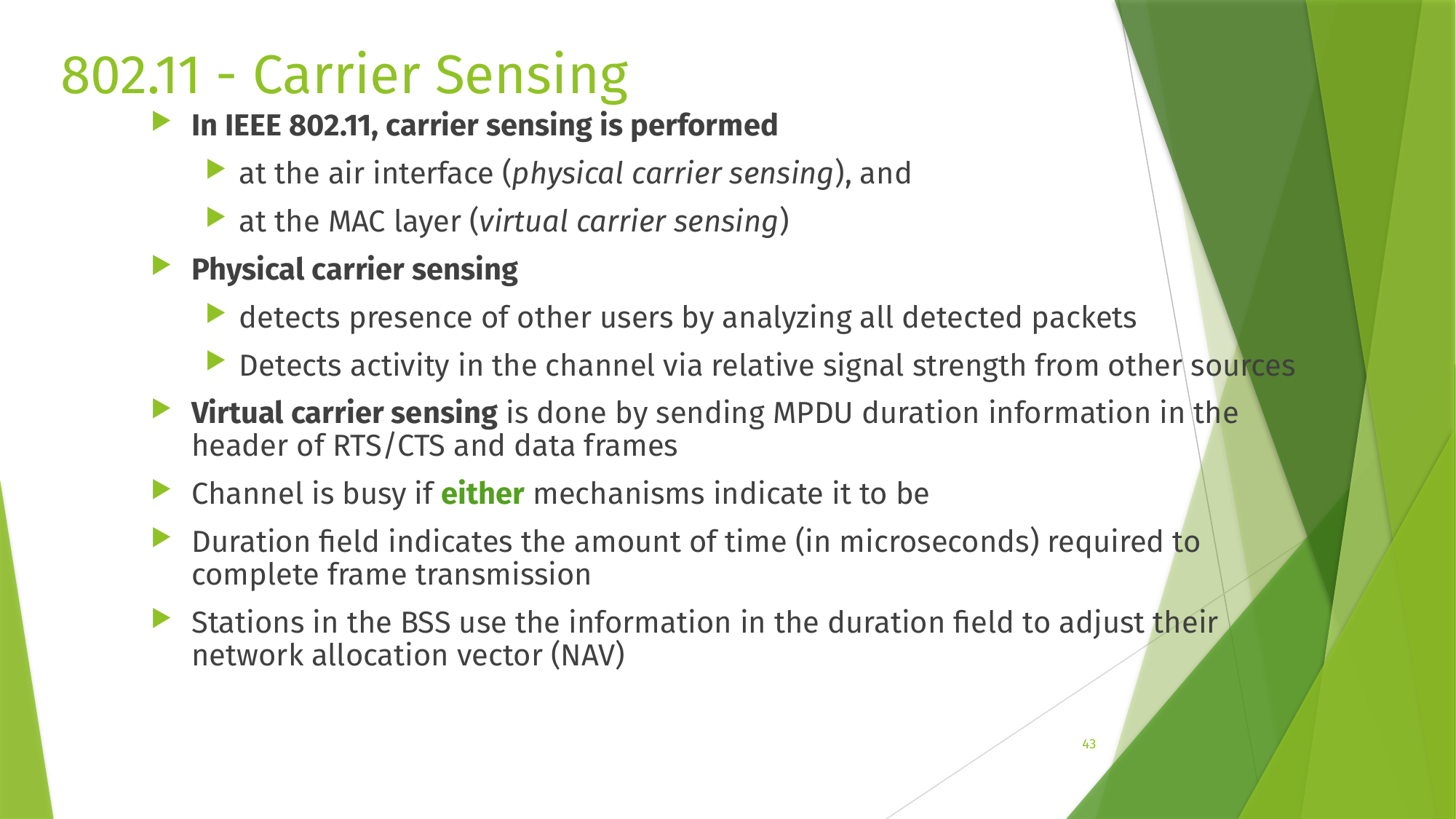

# 802.11 - Carrier Sensing
In IEEE 802.11, carrier sensing is performed
at the air interface (physical carrier sensing), and
at the MAC layer (virtual carrier sensing)
Physical carrier sensing
detects presence of other users by analyzing all detected packets
Detects activity in the channel via relative signal strength from other sources
Virtual carrier sensing is done by sending MPDU duration information in the header of RTS/CTS and data frames
Channel is busy if either mechanisms indicate it to be
Duration field indicates the amount of time (in microseconds) required to complete frame transmission
Stations in the BSS use the information in the duration field to adjust their network allocation vector (NAV)
43